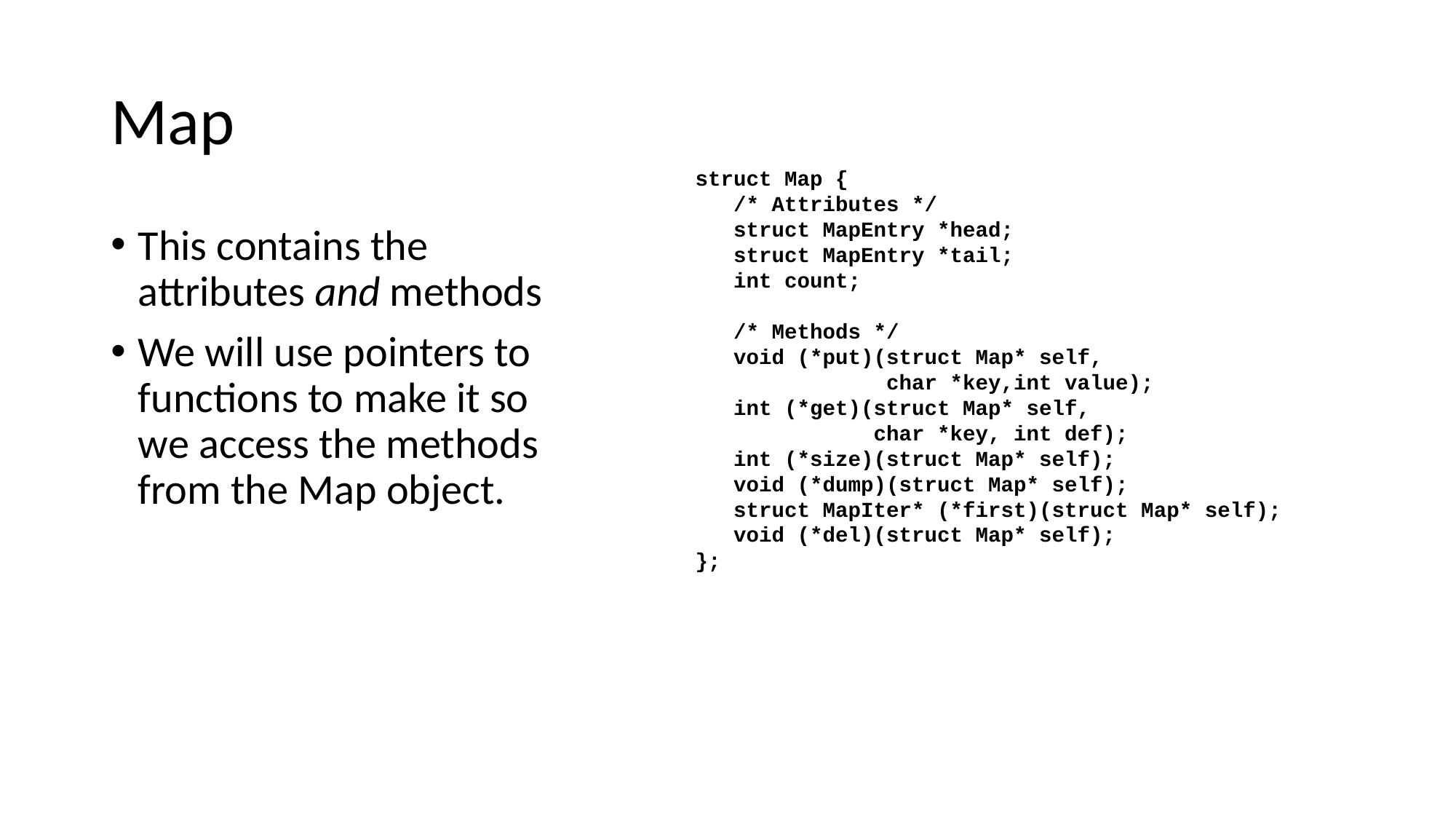

# Map
struct Map {
   /* Attributes */
   struct MapEntry *head;
   struct MapEntry *tail;
   int count;

   /* Methods */
   void (*put)(struct Map* self,
               char *key,int value);
   int (*get)(struct Map* self,
              char *key, int def);
   int (*size)(struct Map* self);
   void (*dump)(struct Map* self);
   struct MapIter* (*first)(struct Map* self);
   void (*del)(struct Map* self);
};
This contains the attributes and methods
We will use pointers to functions to make it so we access the methods from the Map object.